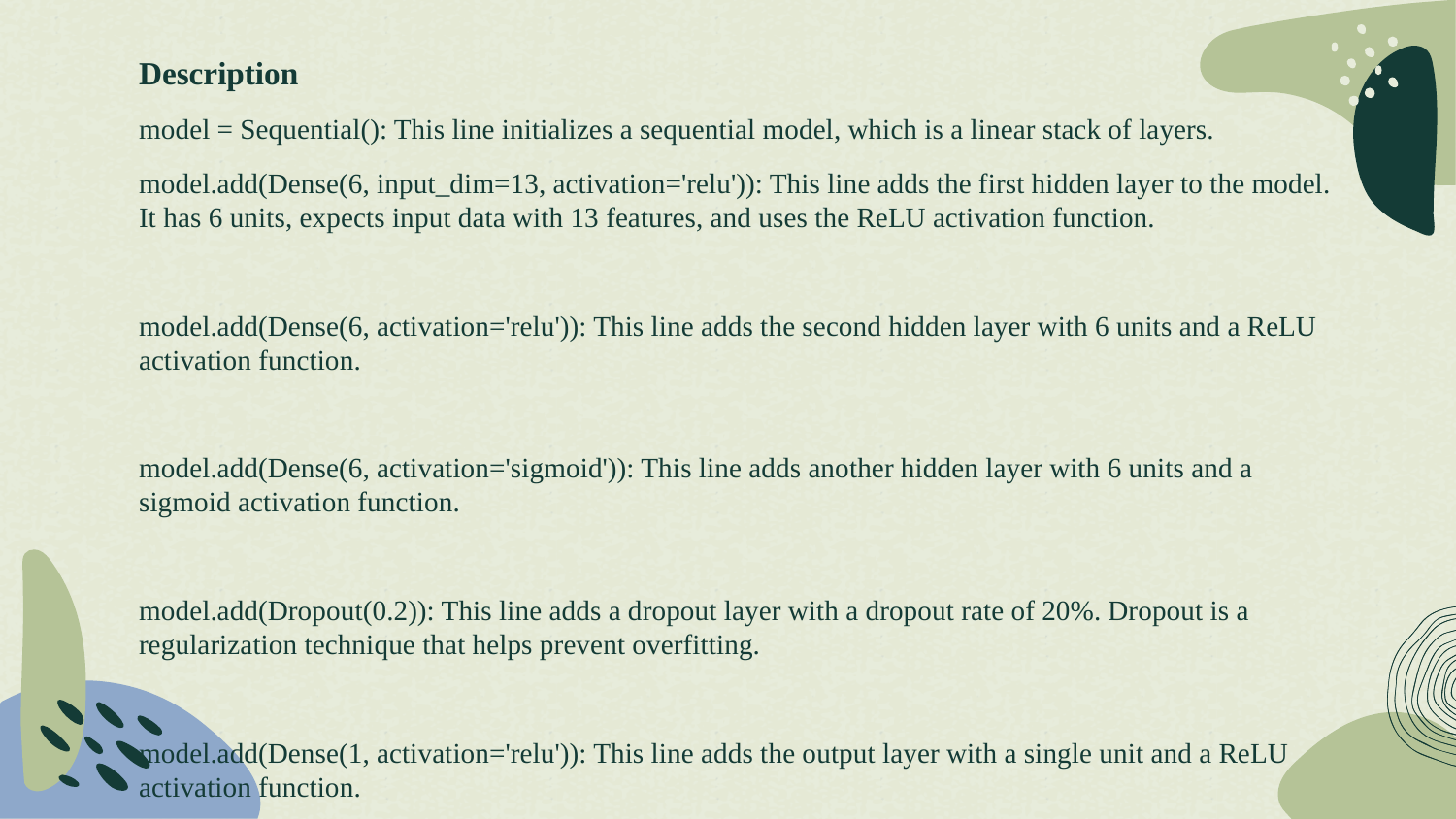

# Description
model = Sequential(): This line initializes a sequential model, which is a linear stack of layers.
model.add(Dense(6, input_dim=13, activation='relu')): This line adds the first hidden layer to the model. It has 6 units, expects input data with 13 features, and uses the ReLU activation function.

model.add(Dense(6, activation='relu')): This line adds the second hidden layer with 6 units and a ReLU activation function.

model.add(Dense(6, activation='sigmoid')): This line adds another hidden layer with 6 units and a sigmoid activation function.

model.add(Dropout(0.2)): This line adds a dropout layer with a dropout rate of 20%. Dropout is a regularization technique that helps prevent overfitting.

model.add(Dense(1, activation='relu')): This line adds the output layer with a single unit and a ReLU activation function.